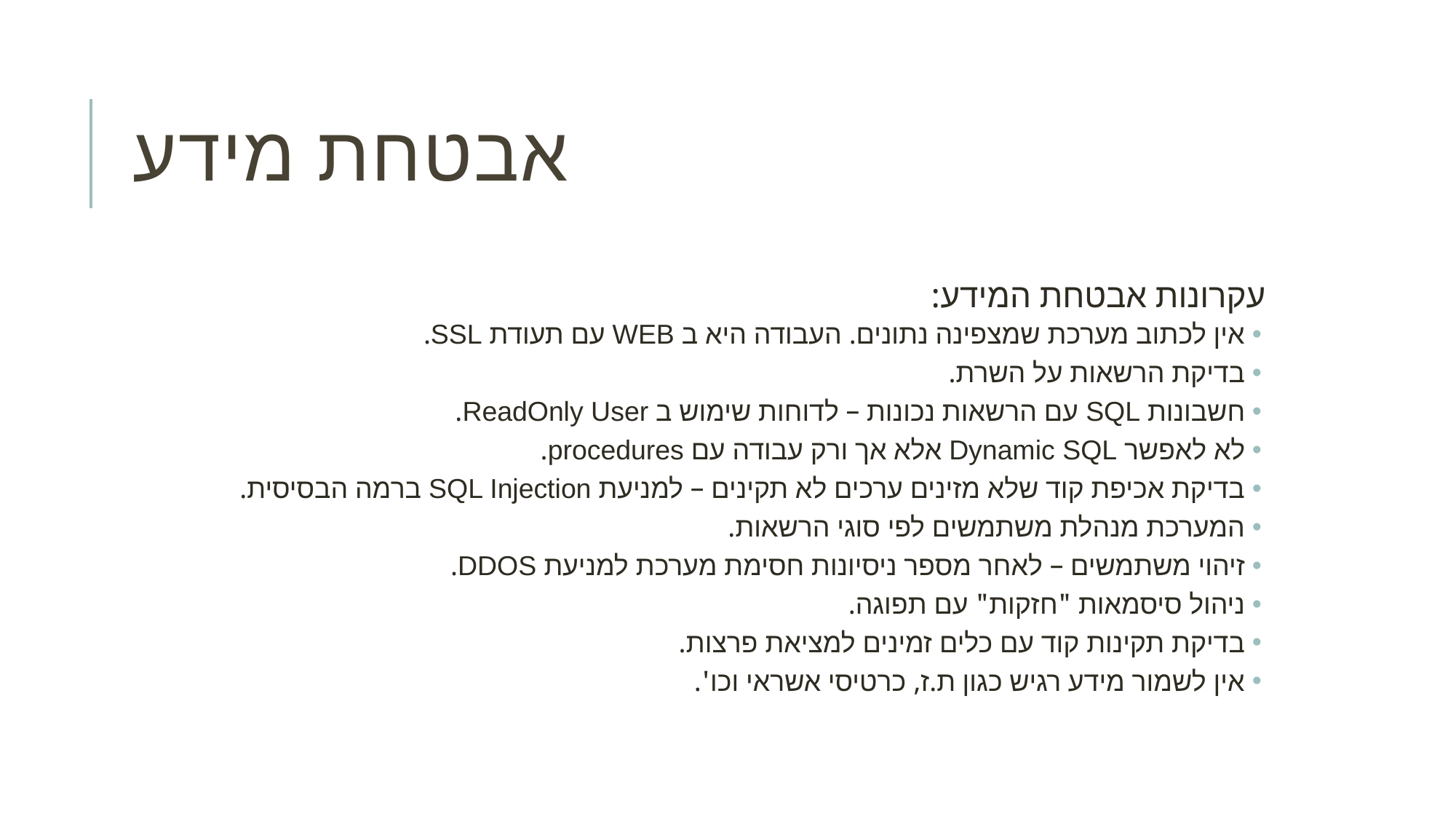

# אבטחת מידע
עקרונות אבטחת המידע:
אין לכתוב מערכת שמצפינה נתונים. העבודה היא ב WEB עם תעודת SSL.
בדיקת הרשאות על השרת.
חשבונות SQL עם הרשאות נכונות – לדוחות שימוש ב ReadOnly User.
לא לאפשר Dynamic SQL אלא אך ורק עבודה עם procedures.
בדיקת אכיפת קוד שלא מזינים ערכים לא תקינים – למניעת SQL Injection ברמה הבסיסית.
המערכת מנהלת משתמשים לפי סוגי הרשאות.
זיהוי משתמשים – לאחר מספר ניסיונות חסימת מערכת למניעת DDOS.
ניהול סיסמאות "חזקות" עם תפוגה.
בדיקת תקינות קוד עם כלים זמינים למציאת פרצות.
אין לשמור מידע רגיש כגון ת.ז, כרטיסי אשראי וכו'.